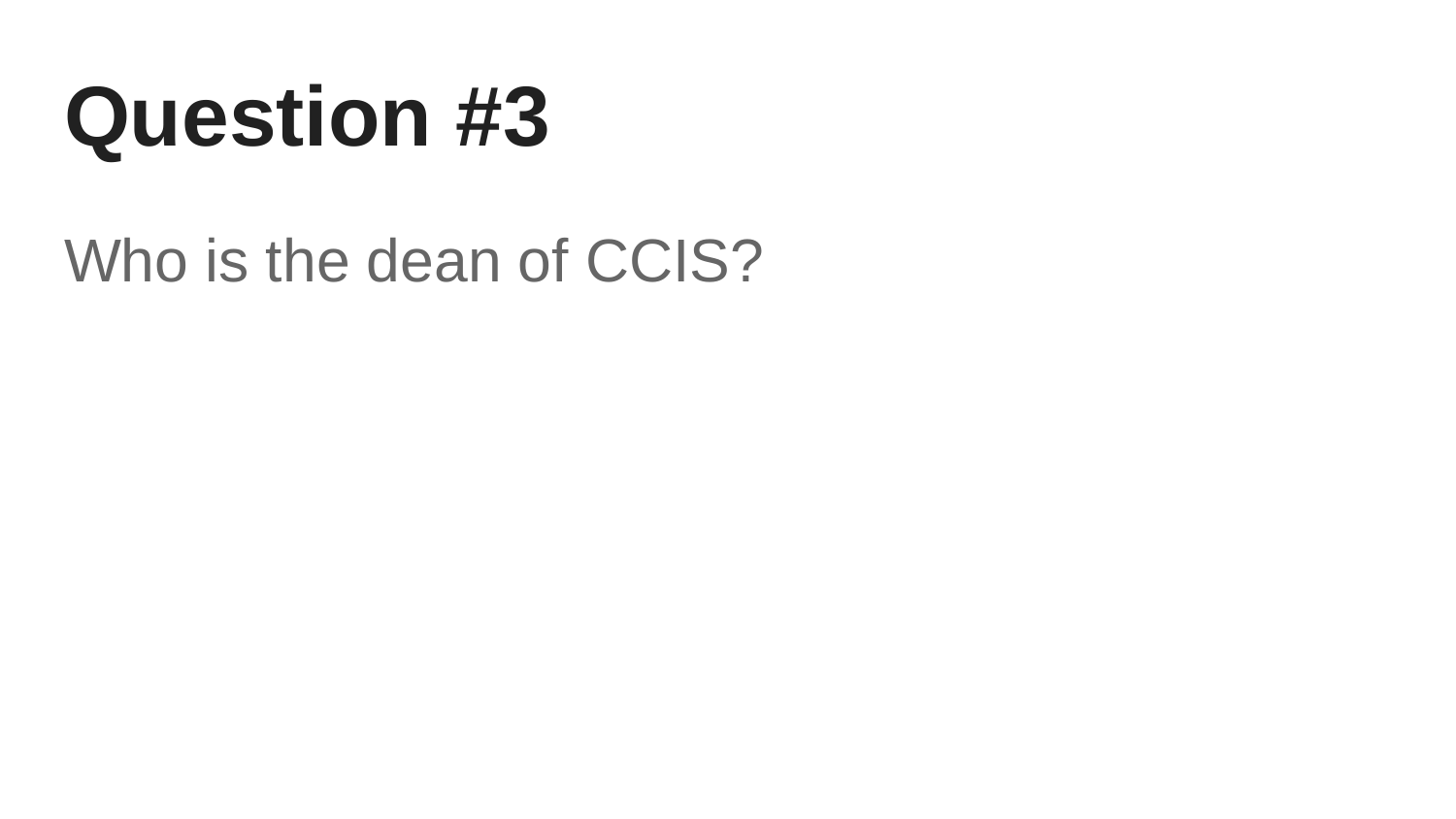

# Question #3
Who is the dean of CCIS?